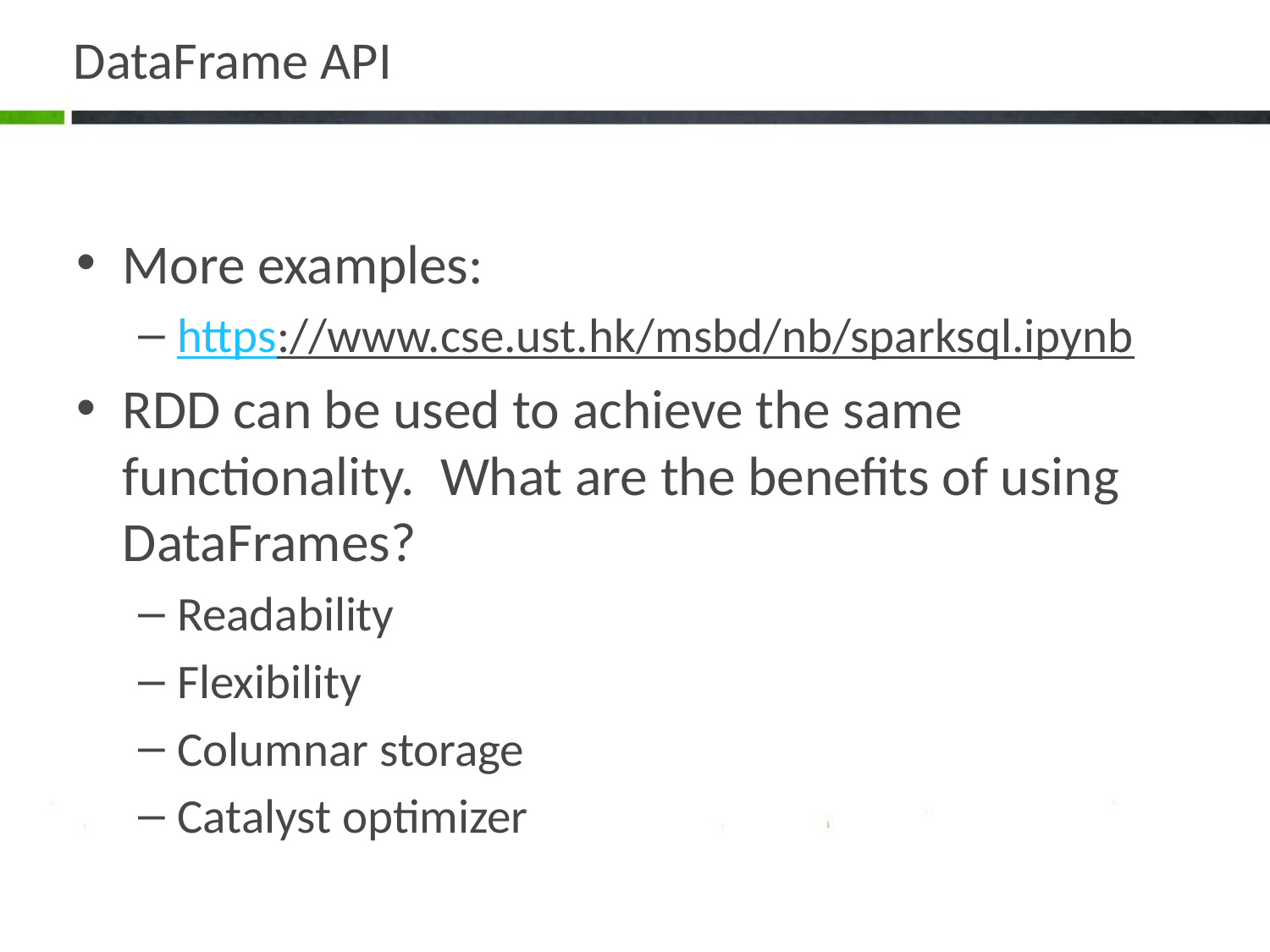

# DataFrame API
More examples:
https://www.cse.ust.hk/msbd/nb/sparksql.ipynb
RDD can be used to achieve the same functionality.  What are the benefits of using DataFrames?
Readability
Flexibility
Columnar storage
Catalyst optimizer